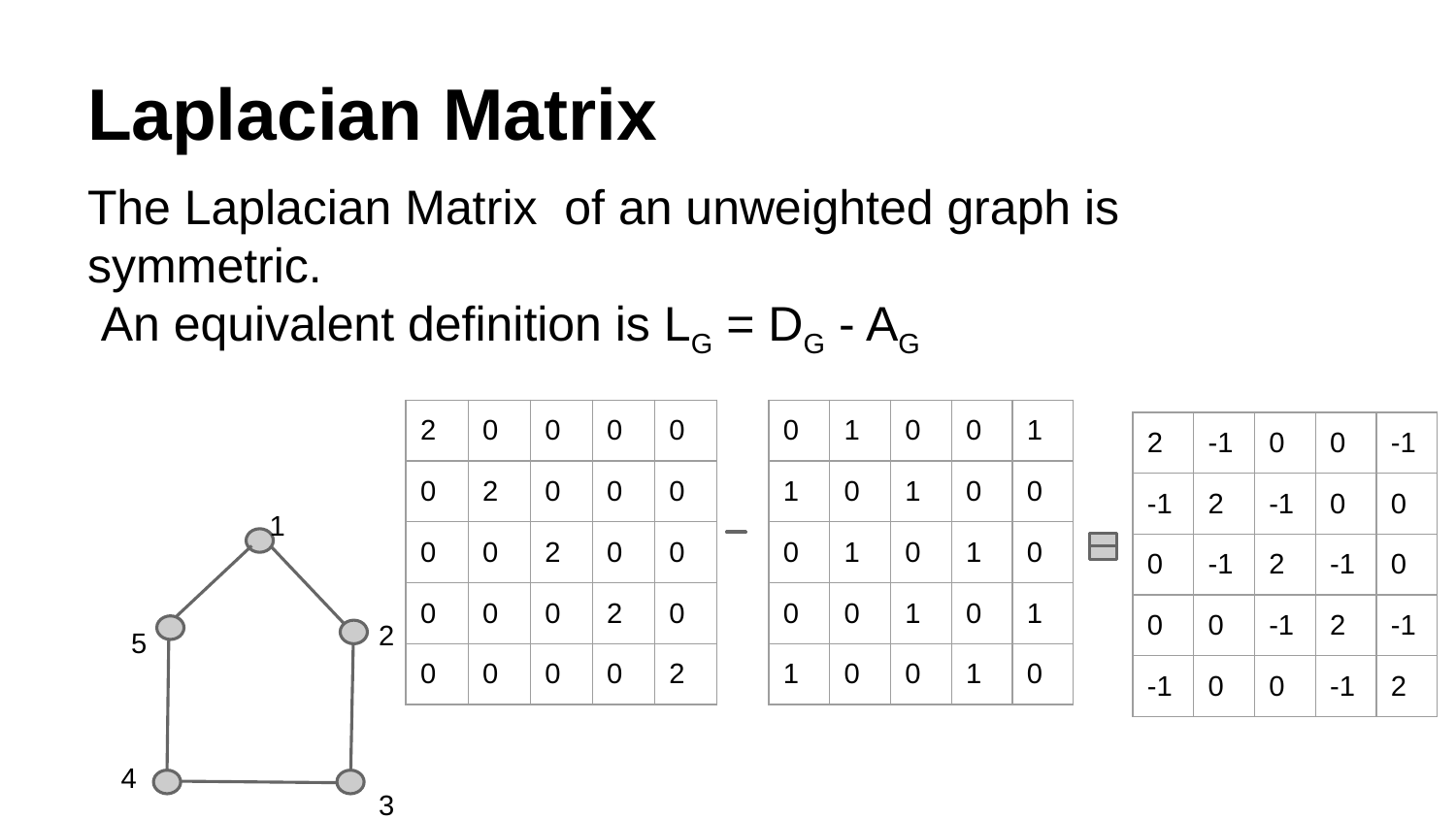

# Laplacian Matrix
The Laplacian Matrix  of an unweighted graph is symmetric.
 An equivalent definition is LG = DG - AG

| 2 | 0 | 0 | 0 | 0 |
| --- | --- | --- | --- | --- |
| 0 | 2 | 0 | 0 | 0 |
| 0 | 0 | 2 | 0 | 0 |
| 0 | 0 | 0 | 2 | 0 |
| 0 | 0 | 0 | 0 | 2 |
| 0 | 1 | 0 | 0 | 1 |
| --- | --- | --- | --- | --- |
| 1 | 0 | 1 | 0 | 0 |
| 0 | 1 | 0 | 1 | 0 |
| 0 | 0 | 1 | 0 | 1 |
| 1 | 0 | 0 | 1 | 0 |
| 2 | -1 | 0 | 0 | -1 |
| --- | --- | --- | --- | --- |
| -1 | 2 | -1 | 0 | 0 |
| 0 | -1 | 2 | -1 | 0 |
| 0 | 0 | -1 | 2 | -1 |
| -1 | 0 | 0 | -1 | 2 |
1

2

5

4

3